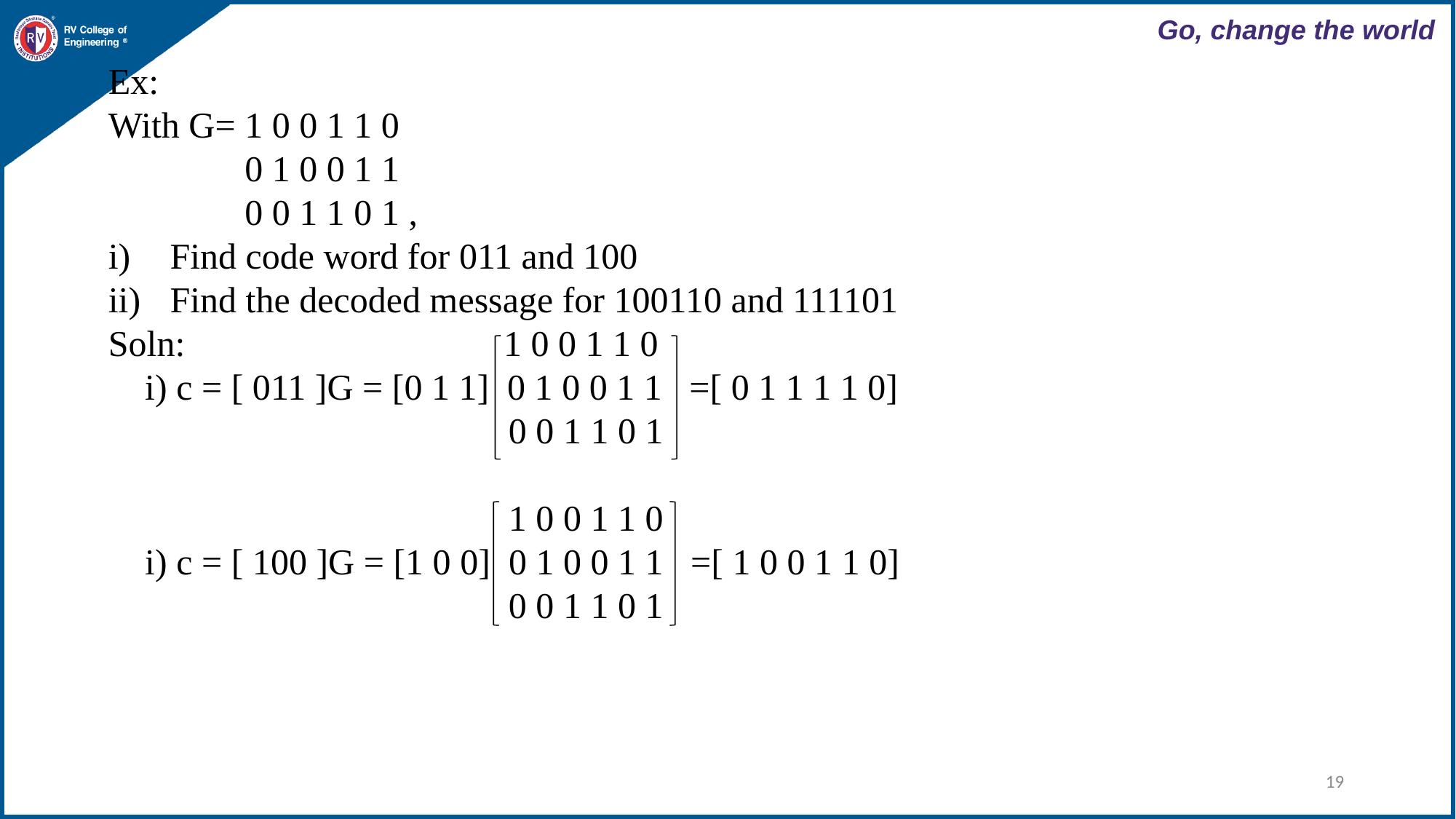

Ex:
With G= 1 0 0 1 1 0
               0 1 0 0 1 1
               0 0 1 1 0 1 ,
Find code word for 011 and 100
Find the decoded message for 100110 and 111101
Soln:                                   1 0 0 1 1 0
    i) c = [ 011 ]G = [0 1 1]  0 1 0 0 1 1   =[ 0 1 1 1 1 0]
                                            0 0 1 1 0 1

                                            1 0 0 1 1 0
    i) c = [ 100 ]G = [1 0 0]  0 1 0 0 1 1   =[ 1 0 0 1 1 0]
                                            0 0 1 1 0 1

19